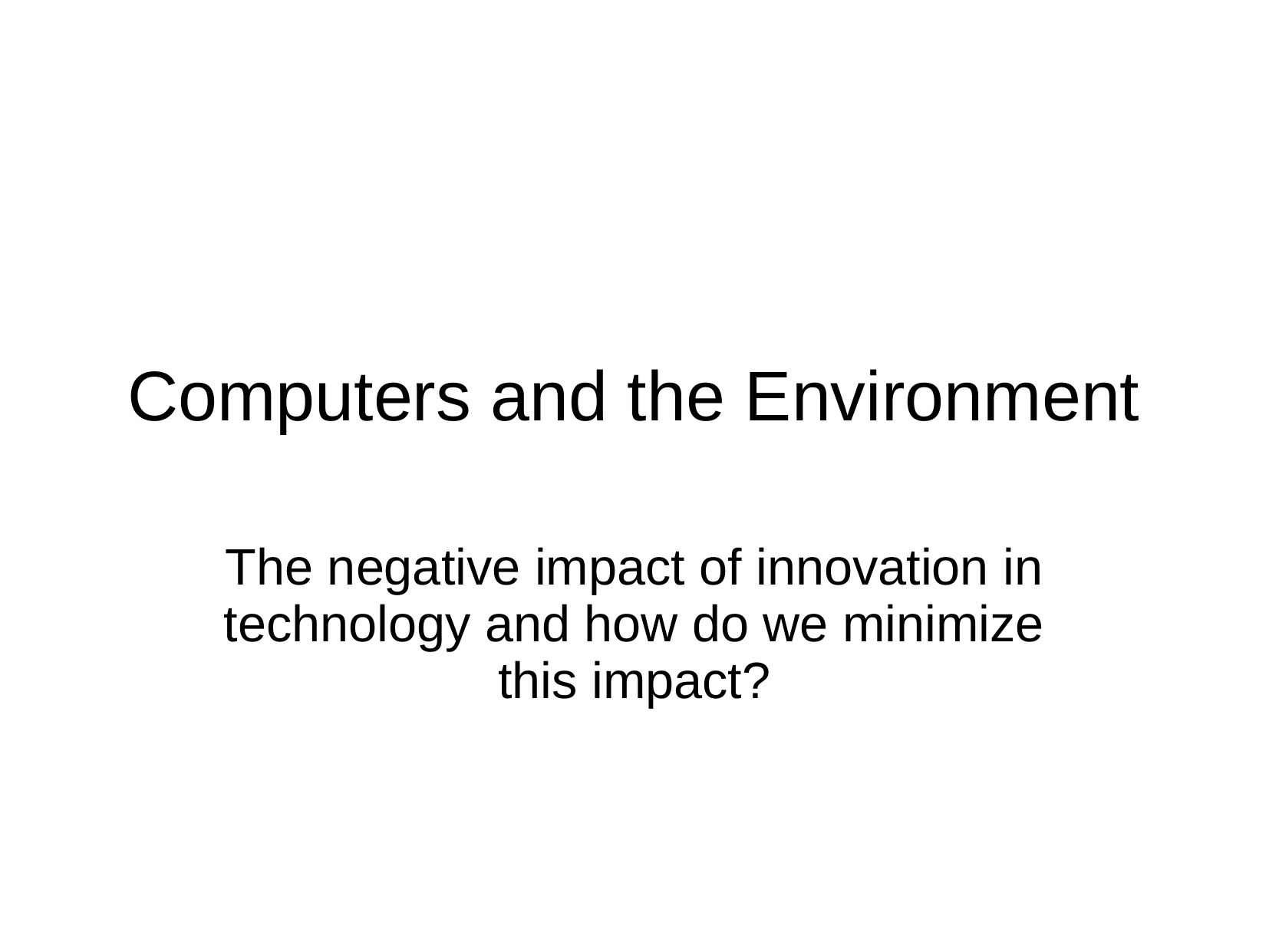

# Computers and the Environment
The negative impact of innovation in technology and how do we minimize this impact?